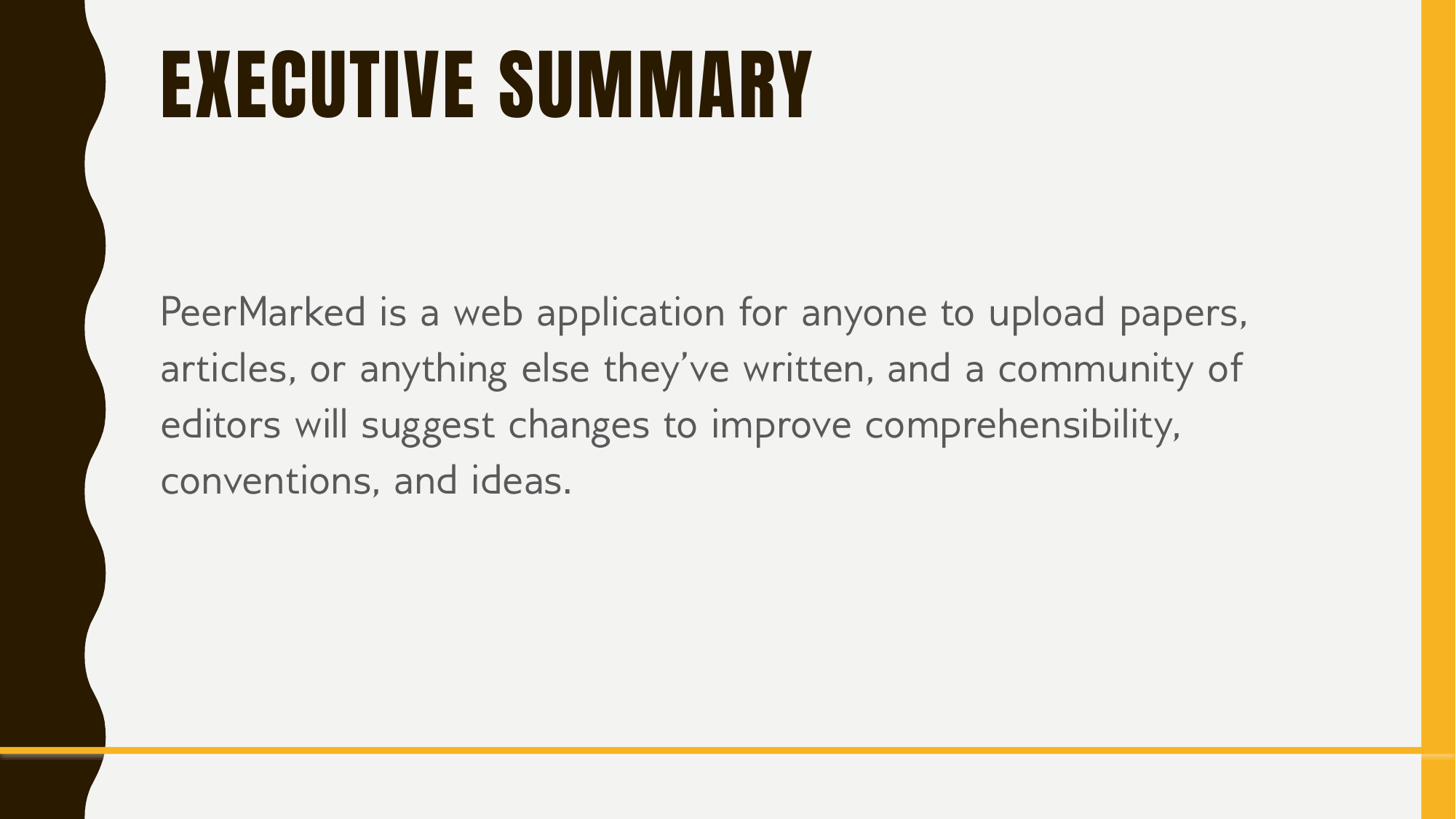

# Executive Summary
PeerMarked is a web application for anyone to upload papers, articles, or anything else they’ve written, and a community of editors will suggest changes to improve comprehensibility, conventions, and ideas.